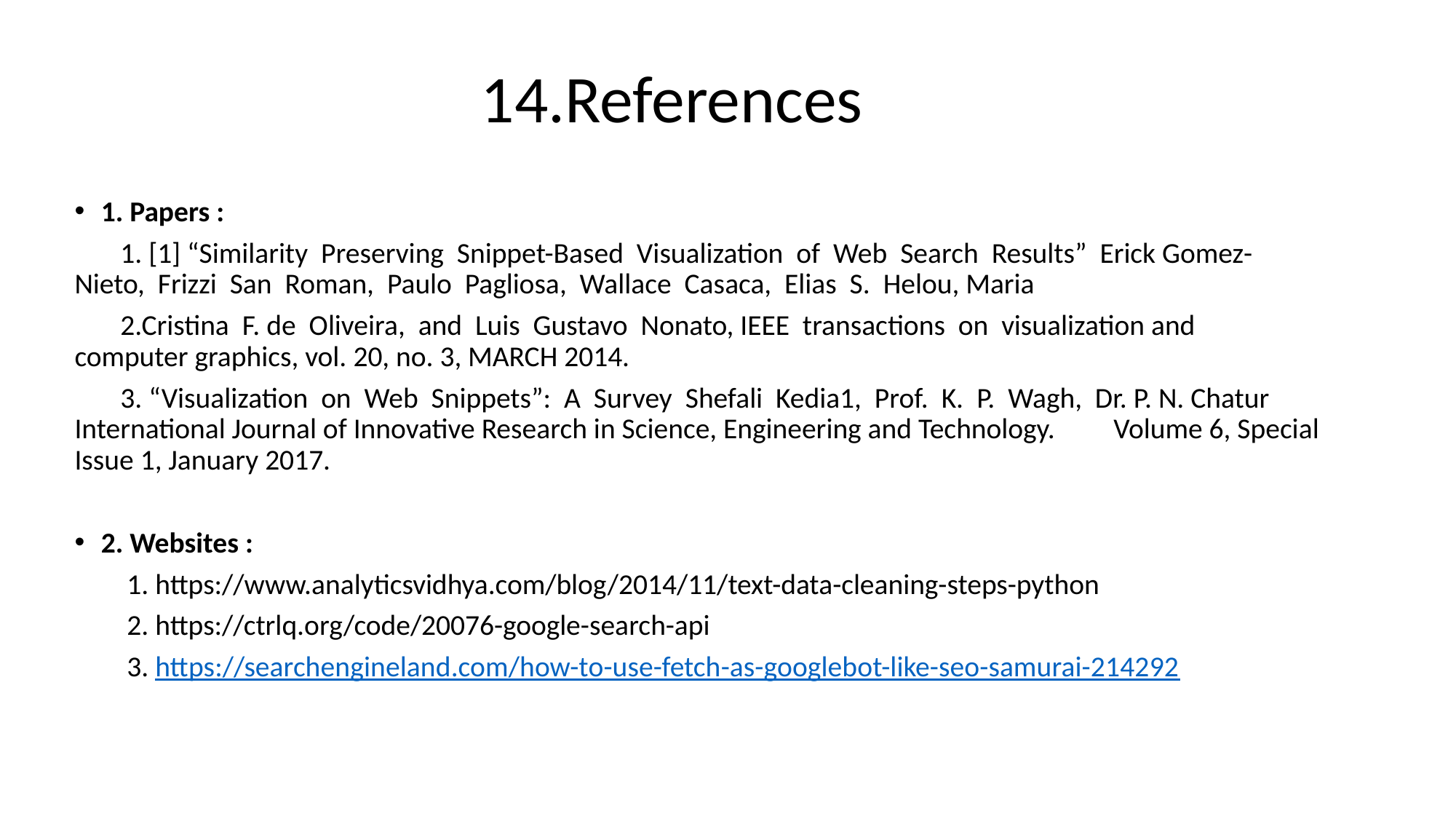

# 14.References
1. Papers :
       1. [1] “Similarity  Preserving  Snippet-Based  Visualization  of  Web  Search  Results”  Erick Gomez-        	Nieto,  Frizzi  San  Roman,  Paulo  Pagliosa,  Wallace  Casaca,  Elias  S.  Helou, Maria
       2.Cristina  F. de  Oliveira,  and  Luis  Gustavo  Nonato, IEEE  transactions  on  visualization and  	computer graphics, vol. 20, no. 3, MARCH 2014.
       3. “Visualization  on  Web  Snippets”:  A  Survey  Shefali  Kedia1,  Prof.  K.  P.  Wagh,  Dr. P. N. Chatur 	International Journal of Innovative Research in Science, Engineering and Technology.    	Volume 6, Special Issue 1, January 2017.

2. Websites :
        1. https://www.analyticsvidhya.com/blog/2014/11/text-data-cleaning-steps-python
        2. https://ctrlq.org/code/20076-google-search-api
        3. https://searchengineland.com/how-to-use-fetch-as-googlebot-like-seo-samurai-214292